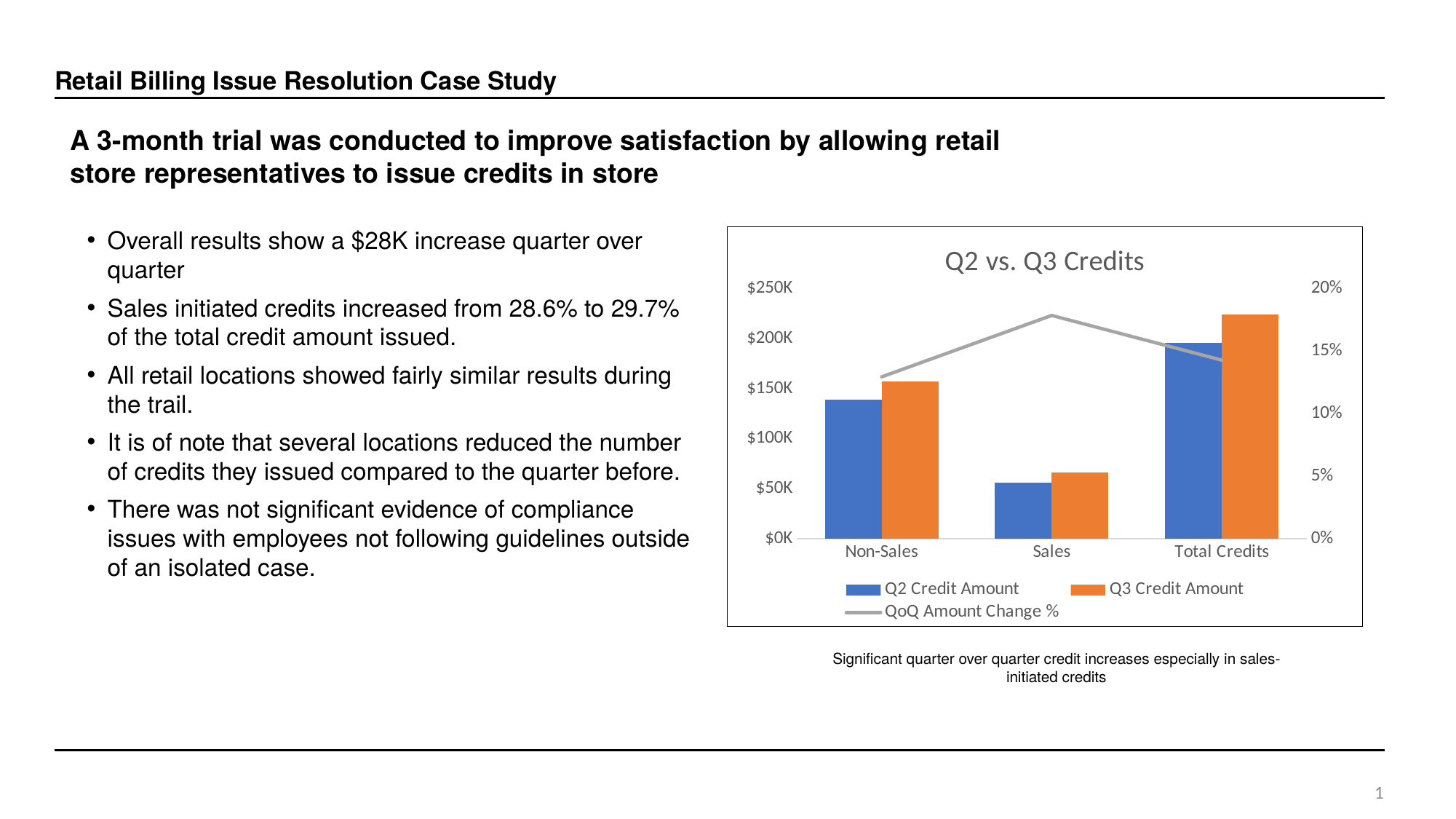

Retail Billing Issue Resolution Case Study
A 3-month trial was conducted to improve satisfaction by allowing retail store representatives to issue credits in store

Overall results show a $28K increase quarter over quarter
Sales initiated credits increased from 28.6% to 29.7% of the total credit amount issued.
All retail locations showed fairly similar results during the trail.
It is of note that several locations reduced the number of credits they issued compared to the quarter before.
There was not significant evidence of compliance issues with employees not following guidelines outside of an isolated case.

### Chart: Q2 vs. Q3 Credits

| Category | Q2 Credit Amount | Q3 Credit Amount | QoQ Amount Change % |
|---|---|---|---|
| Non-Sales | 139.0 | 157.0 | 0.12949640287769784 |
| Sales | 56.0 | 66.0 | 0.17857142857142858 |
| Total Credits | 196.0 | 224.0 | 0.14285714285714285 |
Significant quarter over quarter credit increases especially in sales-initiated credits
1